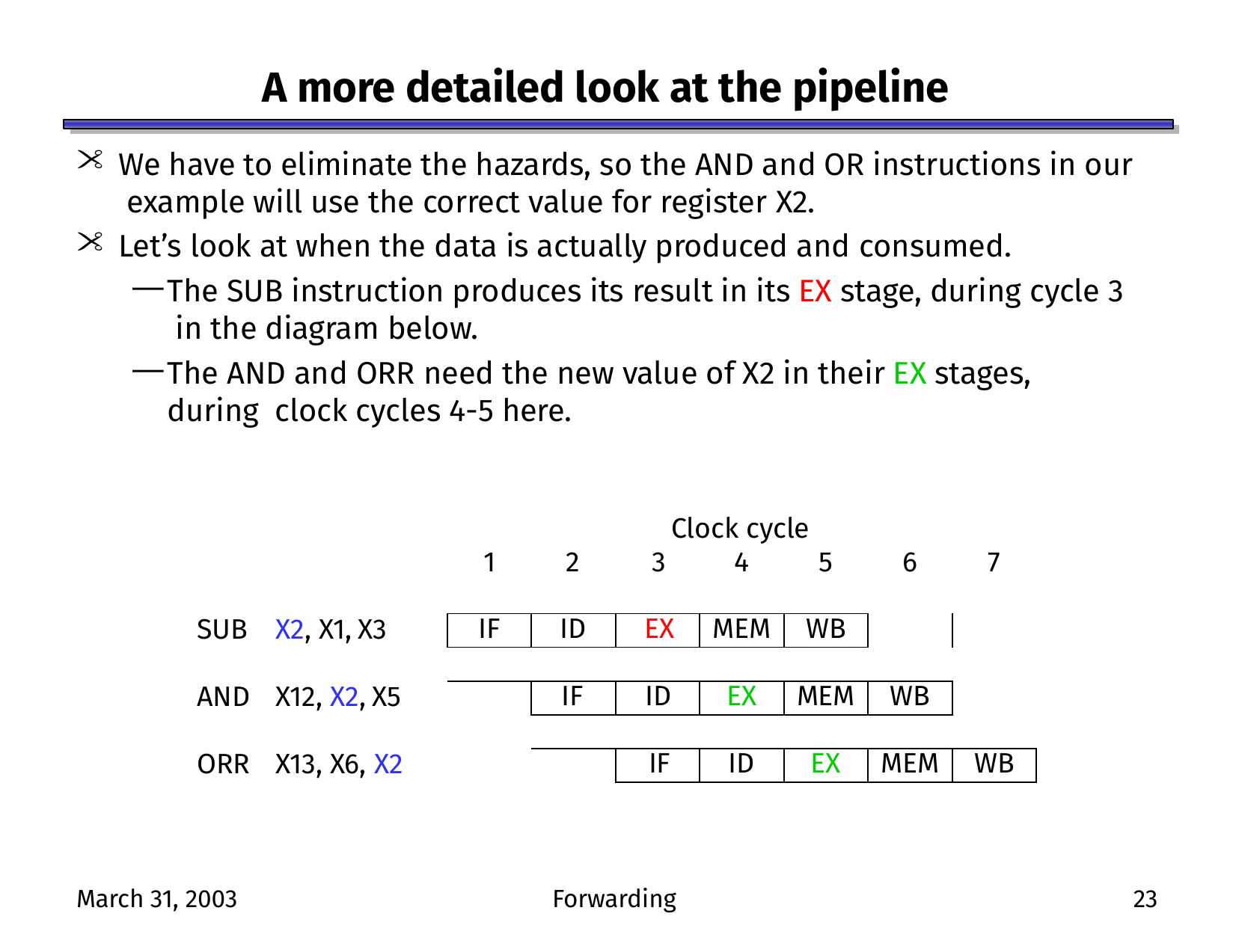

# A more detailed look at the pipeline
We have to eliminate the hazards, so the AND and OR instructions in our  example will use the correct value for register X2.
Let’s look at when the data is actually produced and consumed.
The SUB instruction produces its result in its EX stage, during cycle 3  in the diagram below.
The AND and ORR need the new value of X2 in their EX stages, during  clock cycles 4-5 here.
| Clock cycle |  |  |  |  |  |  |  |
| --- | --- | --- | --- | --- | --- | --- | --- |
|  | 1 | 2 | 3 | 4 | 5 | 6 | 7 |
| SUB X2, X1, X3 | IF | ID | EX | MEM | WB |  |  |
|  |  |  |  |  |  |  |  |
| AND X12, X2, X5 |  | IF | ID | EX | MEM | WB |  |
|  |  |  |  |  |  |  |  |
| ORR X13, X6, X2 |  |  | IF | ID | EX | MEM | WB |
March 31, 2003
Forwarding
23